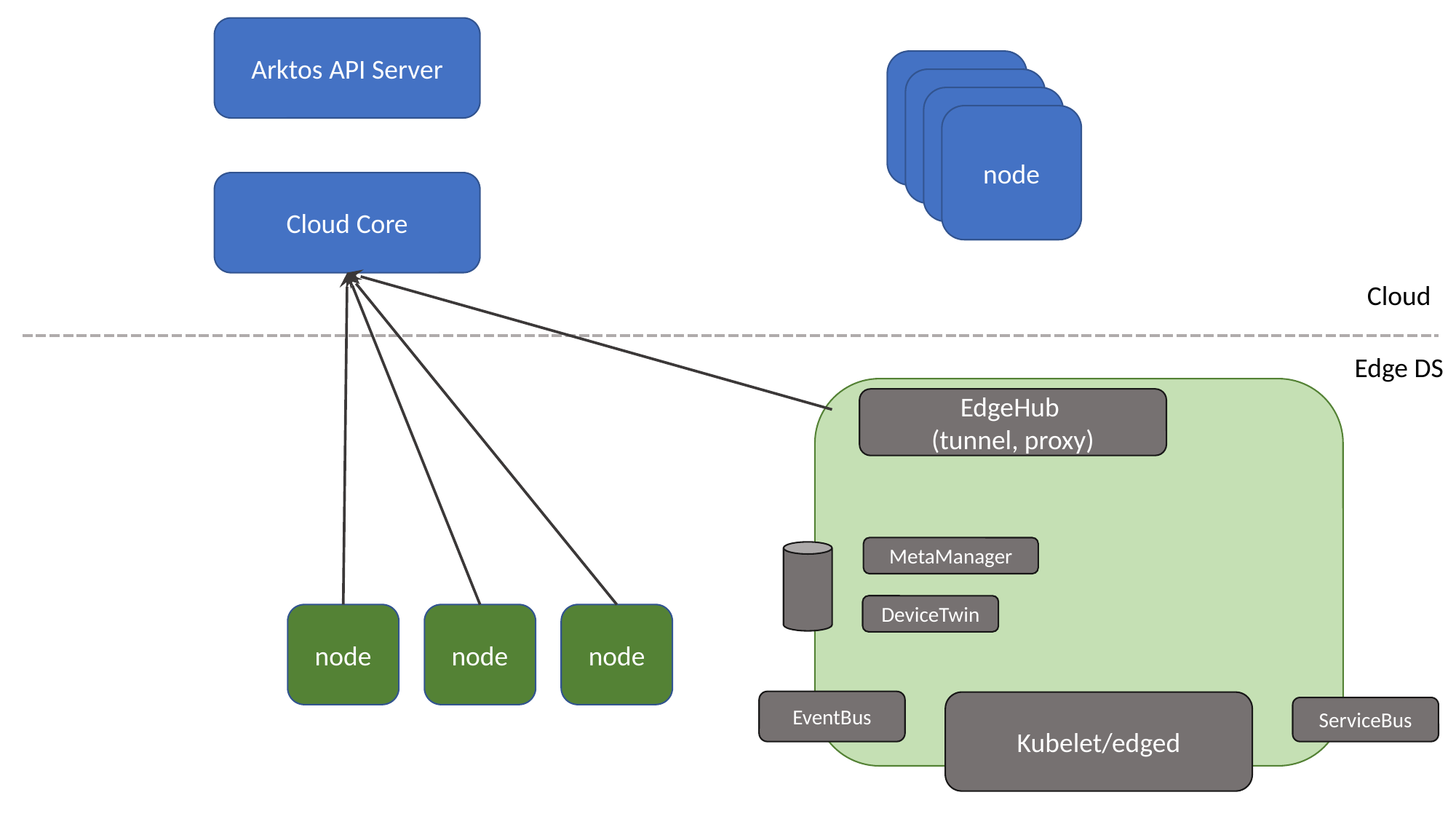

Arktos API Server
node
node
node
node
Cloud Core
Cloud
Edge DS

EdgeHub
(tunnel, proxy)
MetaManager

DeviceTwin
node
node
node
EventBus
Kubelet/edged
ServiceBus